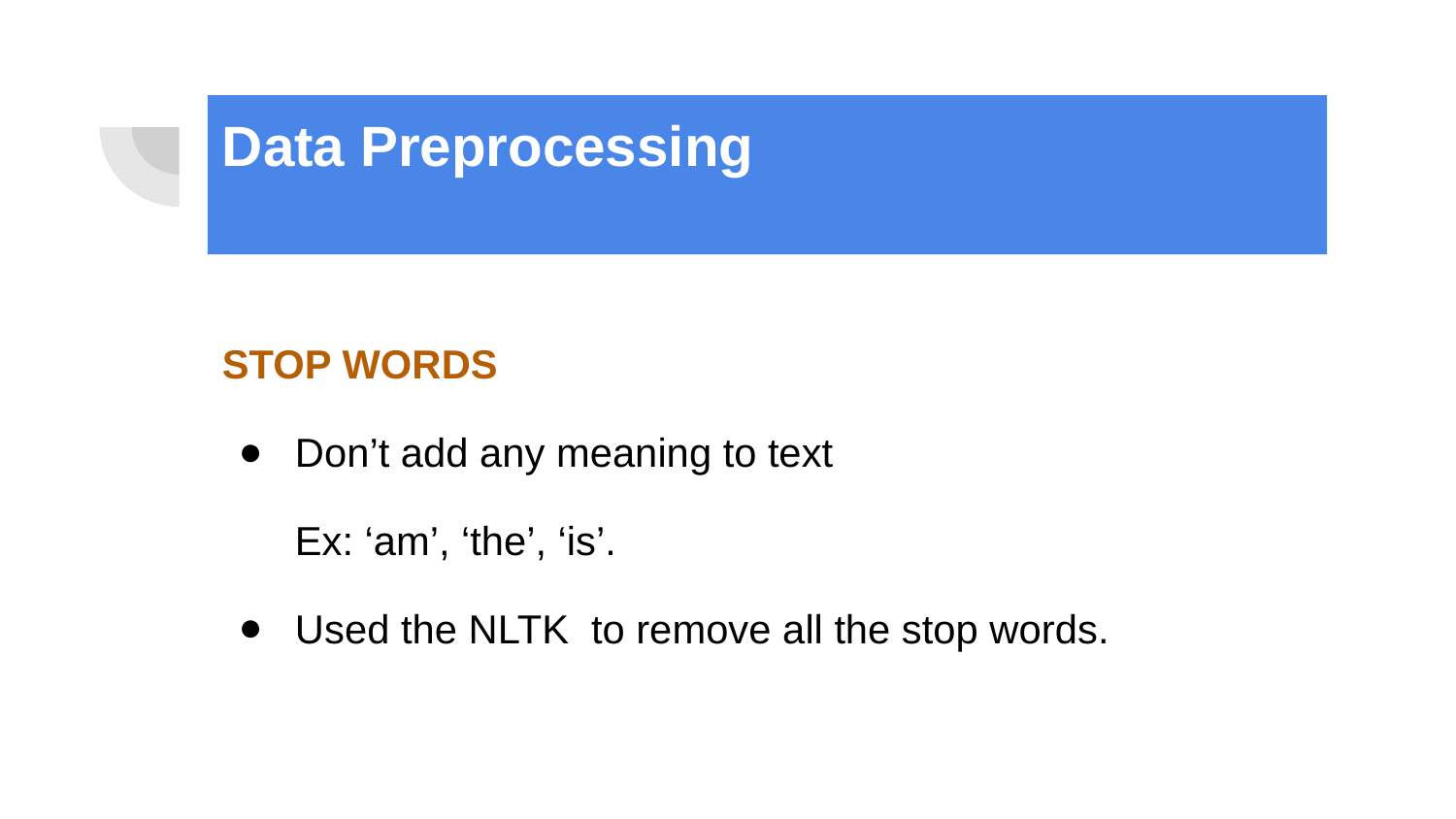

# Data Preprocessing

STOP WORDS
Don’t add any meaning to text
Ex: ‘am’, ‘the’, ‘is’.
Used the NLTK  to remove all the stop words.